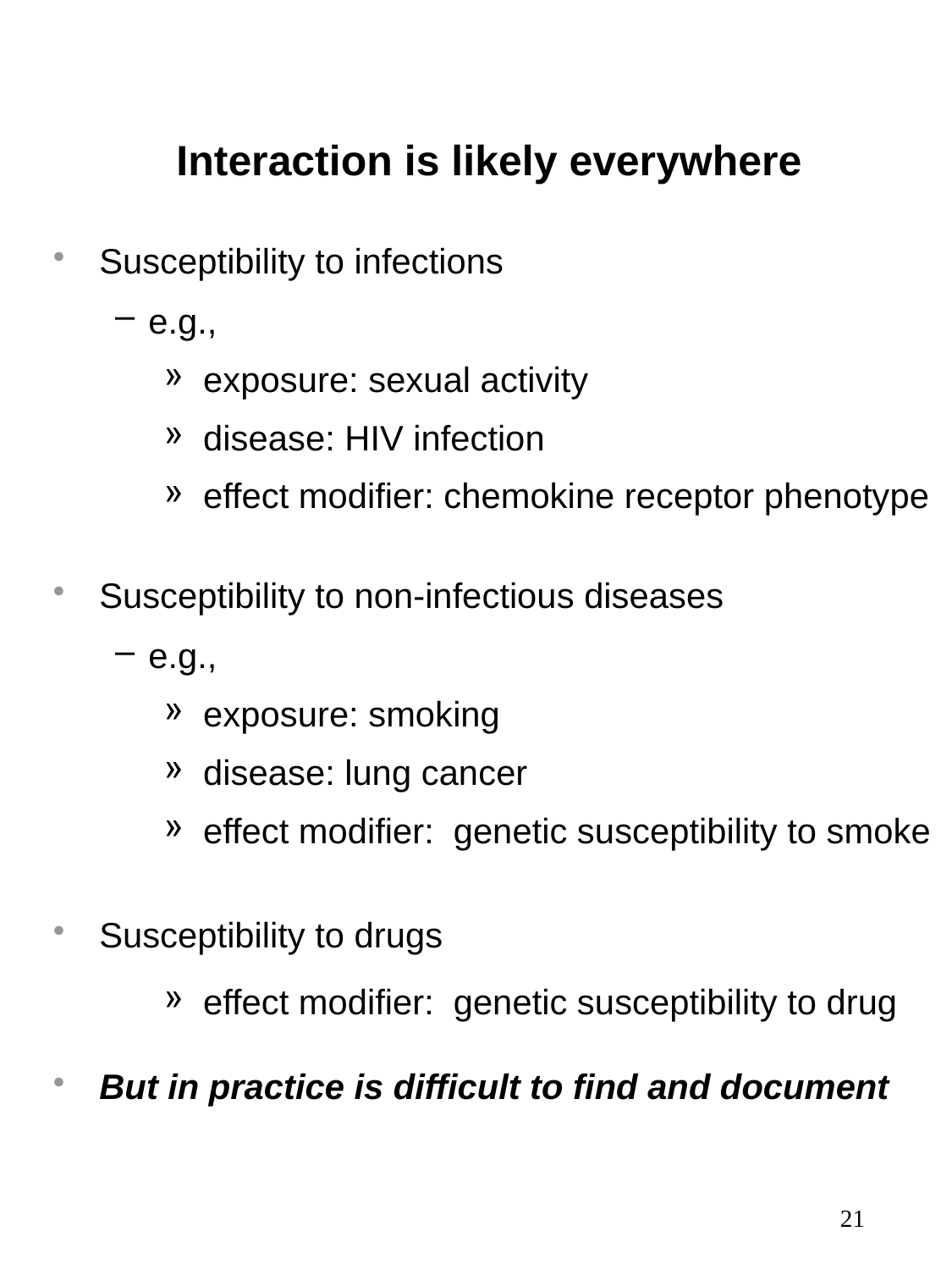

# Interaction is likely everywhere
Susceptibility to infections
e.g.,
exposure: sexual activity
disease: HIV infection
effect modifier: chemokine receptor phenotype

Susceptibility to non-infectious diseases
e.g.,
exposure: smoking
disease: lung cancer
effect modifier:  genetic susceptibility to smoke

Susceptibility to drugs
effect modifier:  genetic susceptibility to drug

But in practice is difficult to find and document
21